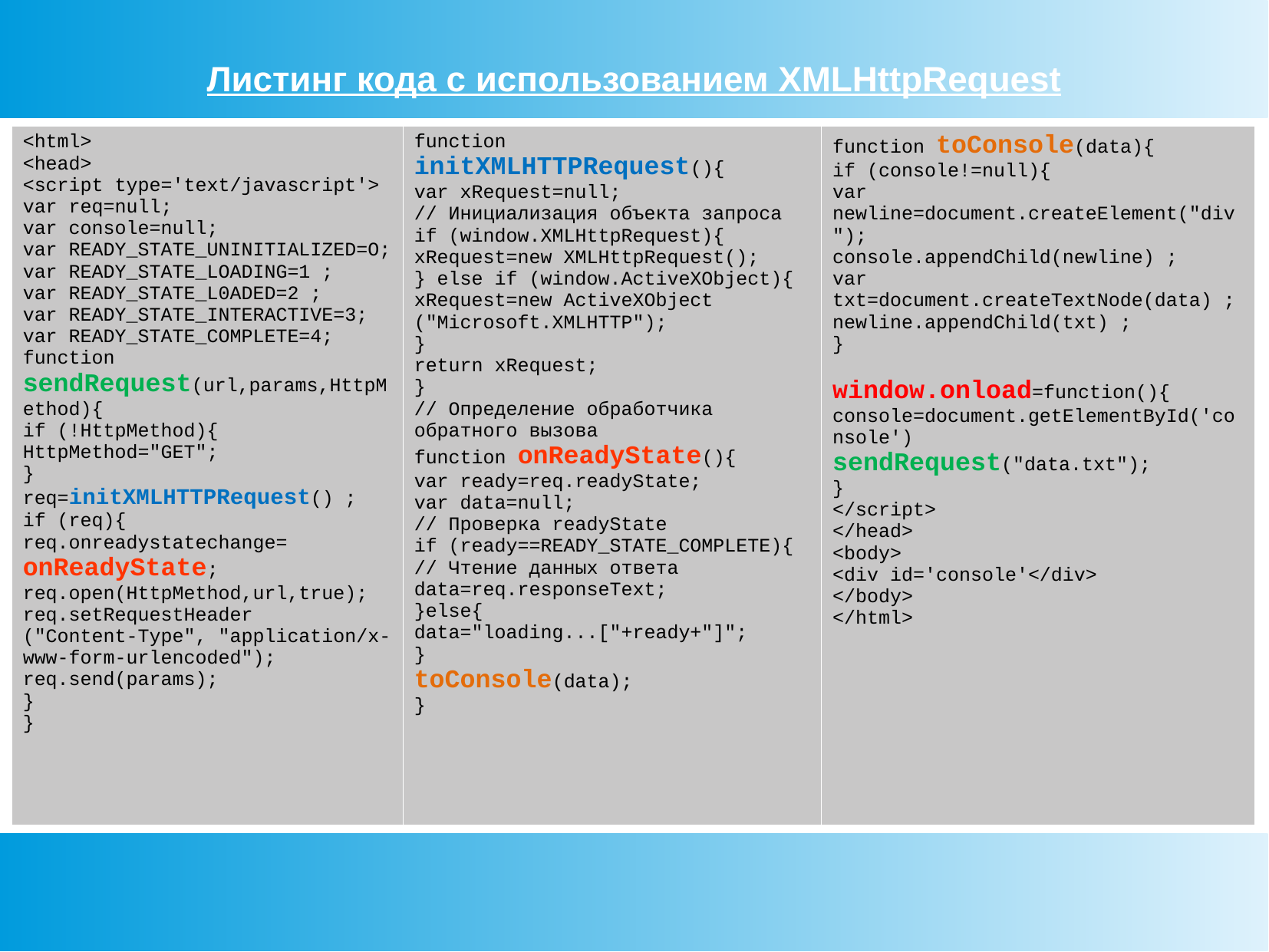

Листинг кода с использованием XMLHttpRequest
| <html> <head> <script type='text/javascript'> var req=null; var console=null; var READY\_STATE\_UNINITIALIZED=O; var READY\_STATE\_LOADING=1 ; var READY\_STATE\_L0ADED=2 ; var READY\_STATE\_INTERACTIVE=3; var READY\_STATE\_COMPLETE=4; function sendRequest(url,params,HttpMethod){ if (!HttpMethod){ HttpMethod="GET"; } req=initXMLHTTPRequest() ; if (req){ req.onreadystatechange= onReadyState; req.open(HttpMethod,url,true); req.setRequestHeader ("Content-Type", "application/x-www-form-urlencoded"); req.send(params); } } | function initXMLHTTPRequest(){ var xRequest=null; // Инициализация объекта запроса if (window.XMLHttpRequest){ xRequest=new XMLHttpRequest(); } else if (window.ActiveXObject){ xRequest=new ActiveXObject ("Microsoft.XMLHTTP"); } return xRequest; } // Определение обработчика обратного вызова function onReadyState(){ var ready=req.readyState; var data=null; // Проверка readyState if (ready==READY\_STATE\_COMPLETE){ // Чтение данных ответа data=req.responseText; }else{ data="loading...["+ready+"]"; } toConsole(data); } | function toConsole(data){ if (console!=null){ var newline=document.createElement("div"); console.appendChild(newline) ; var txt=document.createTextNode(data) ; newline.appendChild(txt) ; } window.onload=function(){ console=document.getElementById('console') sendRequest("data.txt"); } </script> </head> <body> <div id='console'</div> </body> </html> |
| --- | --- | --- |